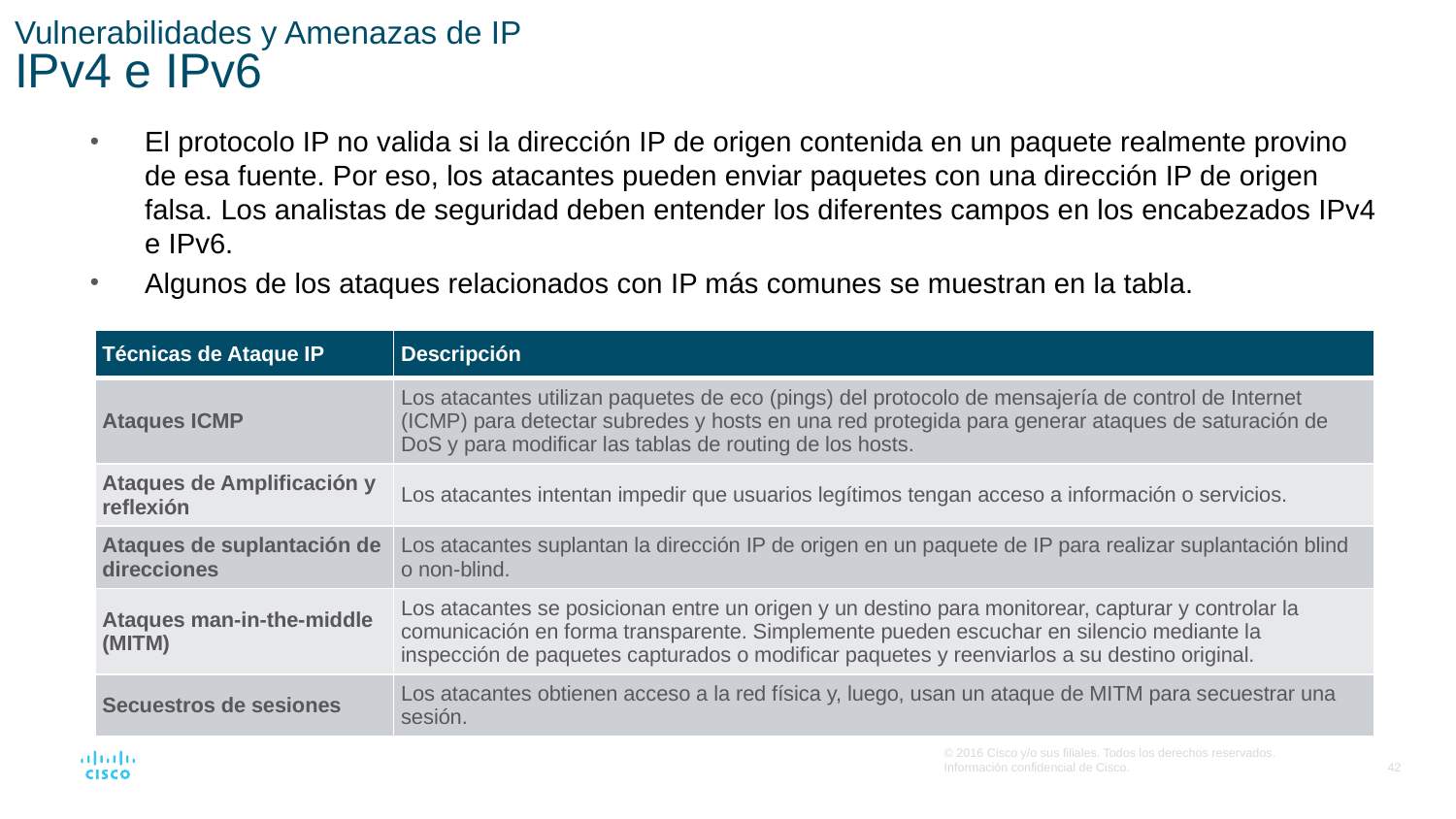

# Vulnerabilidades y Amenazas de IP IPv4 e IPv6
El protocolo IP no valida si la dirección IP de origen contenida en un paquete realmente provino de esa fuente. Por eso, los atacantes pueden enviar paquetes con una dirección IP de origen falsa. Los analistas de seguridad deben entender los diferentes campos en los encabezados IPv4 e IPv6.
Algunos de los ataques relacionados con IP más comunes se muestran en la tabla.

| Técnicas de Ataque IP | Descripción |
| --- | --- |
| Ataques ICMP | Los atacantes utilizan paquetes de eco (pings) del protocolo de mensajería de control de Internet (ICMP) para detectar subredes y hosts en una red protegida para generar ataques de saturación de DoS y para modificar las tablas de routing de los hosts. |
| Ataques de Amplificación y reflexión | Los atacantes intentan impedir que usuarios legítimos tengan acceso a información o servicios. |
| Ataques de suplantación de direcciones | Los atacantes suplantan la dirección IP de origen en un paquete de IP para realizar suplantación blind o non-blind. |
| Ataques man-in-the-middle (MITM) | Los atacantes se posicionan entre un origen y un destino para monitorear, capturar y controlar la comunicación en forma transparente. Simplemente pueden escuchar en silencio mediante la inspección de paquetes capturados o modificar paquetes y reenviarlos a su destino original. |
| Secuestros de sesiones | Los atacantes obtienen acceso a la red física y, luego, usan un ataque de MITM para secuestrar una sesión. |